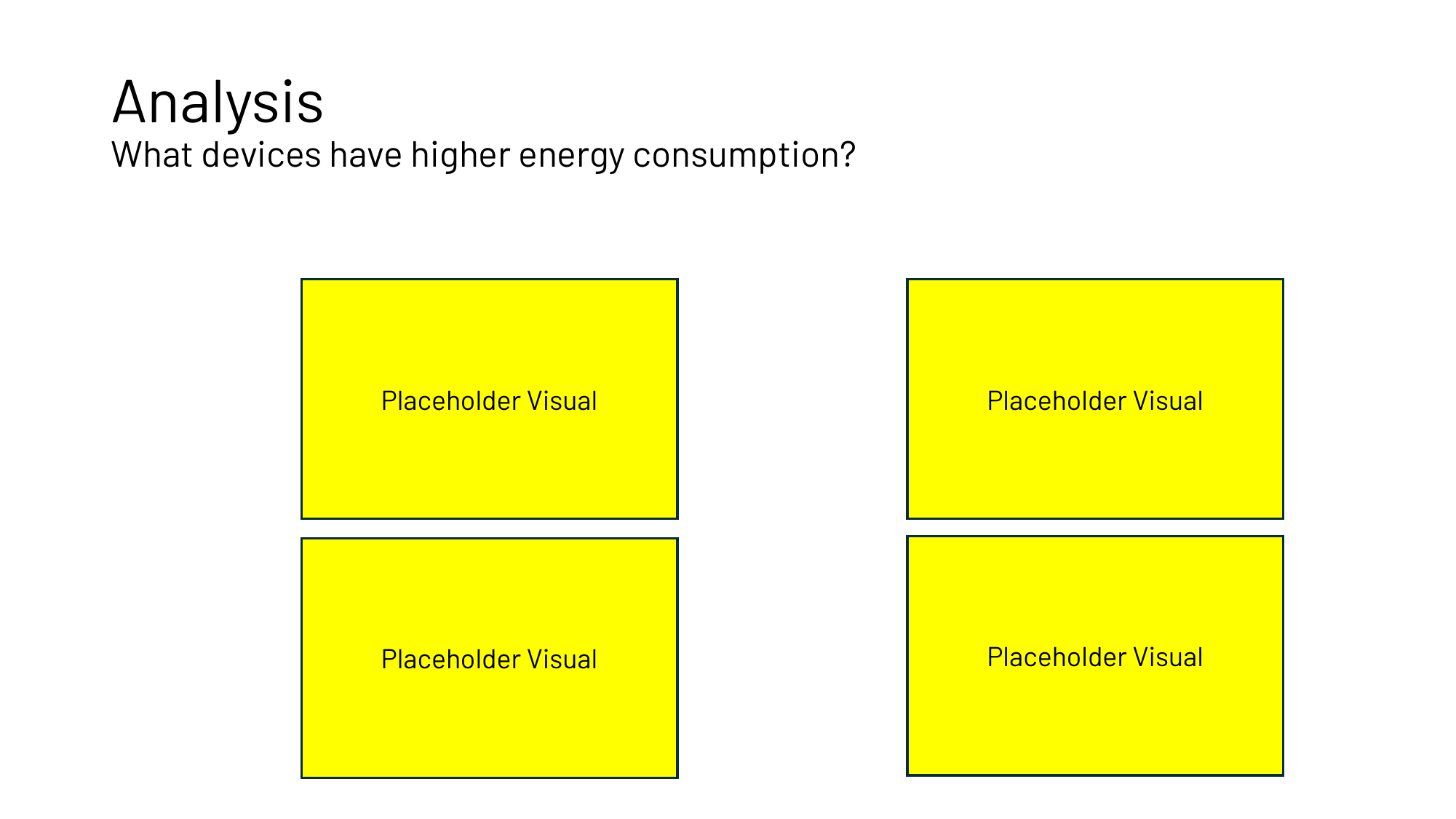

# Analysis What devices have higher energy consumption?

Placeholder Visual
Placeholder Visual
Placeholder Visual
Placeholder Visual